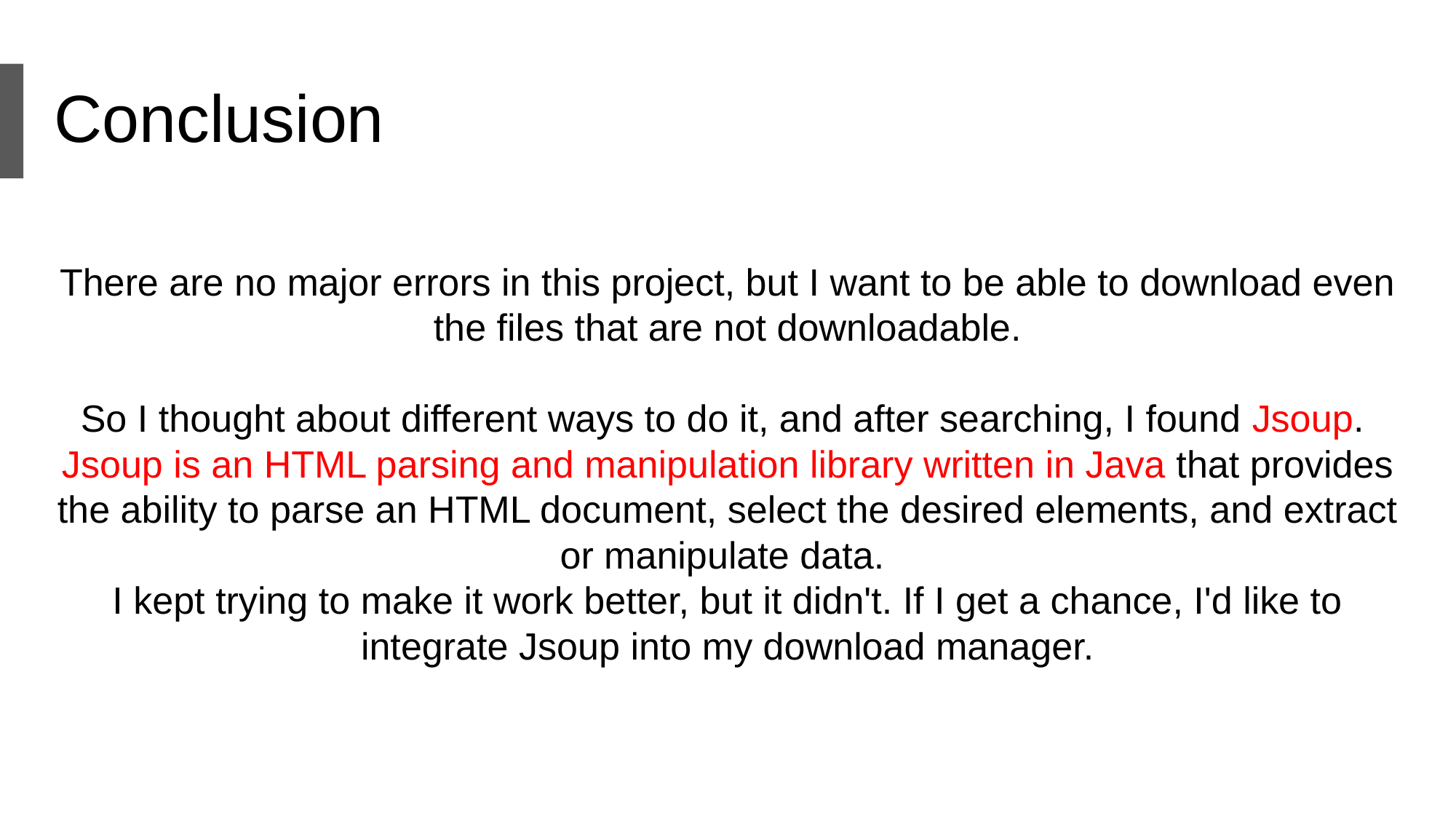

# Conclusion

There are no major errors in this project, but I want to be able to download even the files that are not downloadable.

So I thought about different ways to do it, and after searching, I found Jsoup.
Jsoup is an HTML parsing and manipulation library written in Java that provides the ability to parse an HTML document, select the desired elements, and extract or manipulate data.
I kept trying to make it work better, but it didn't. If I get a chance, I'd like to integrate Jsoup into my download manager.